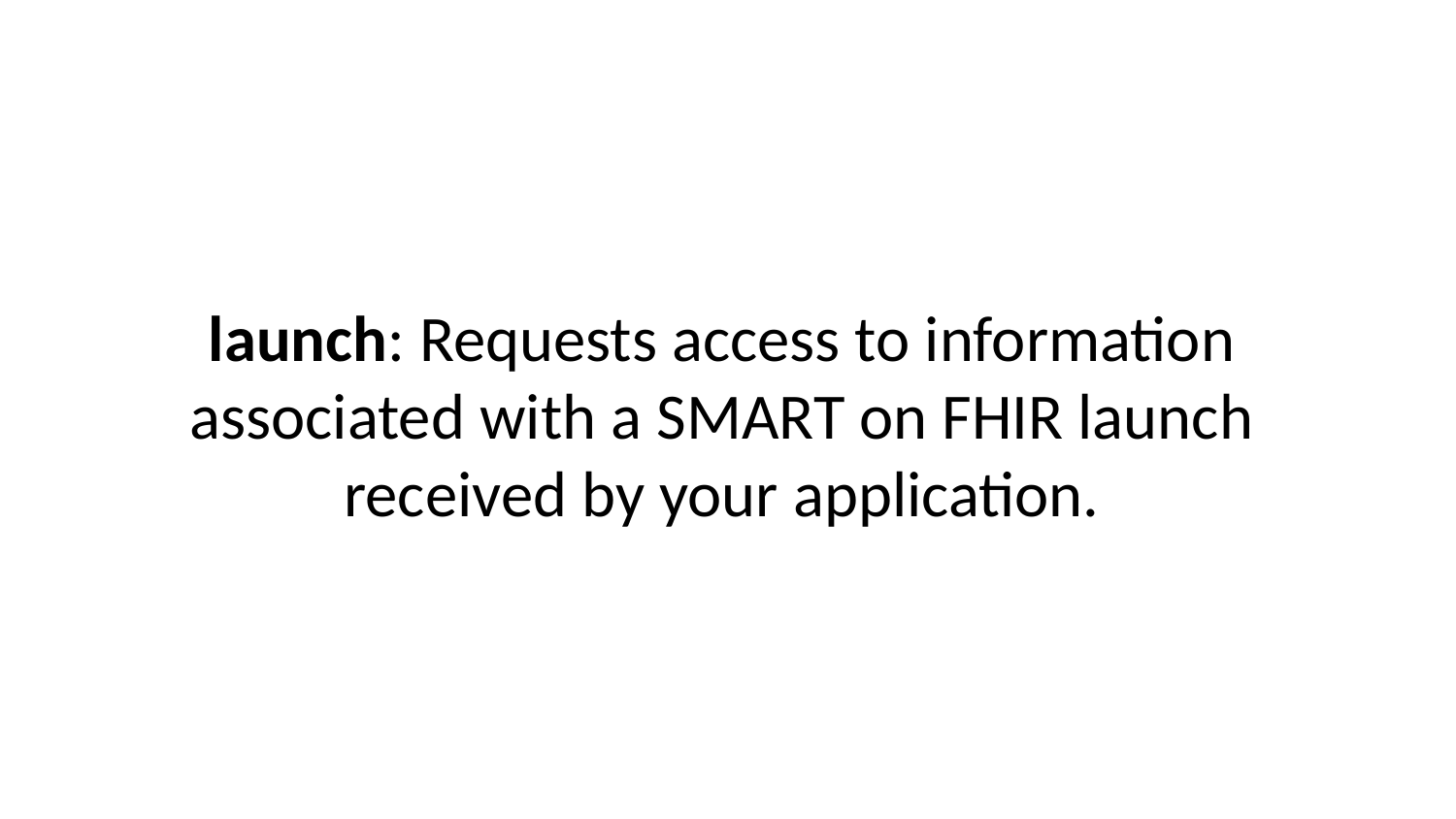

launch: Requests access to information associated with a SMART on FHIR launch received by your application.